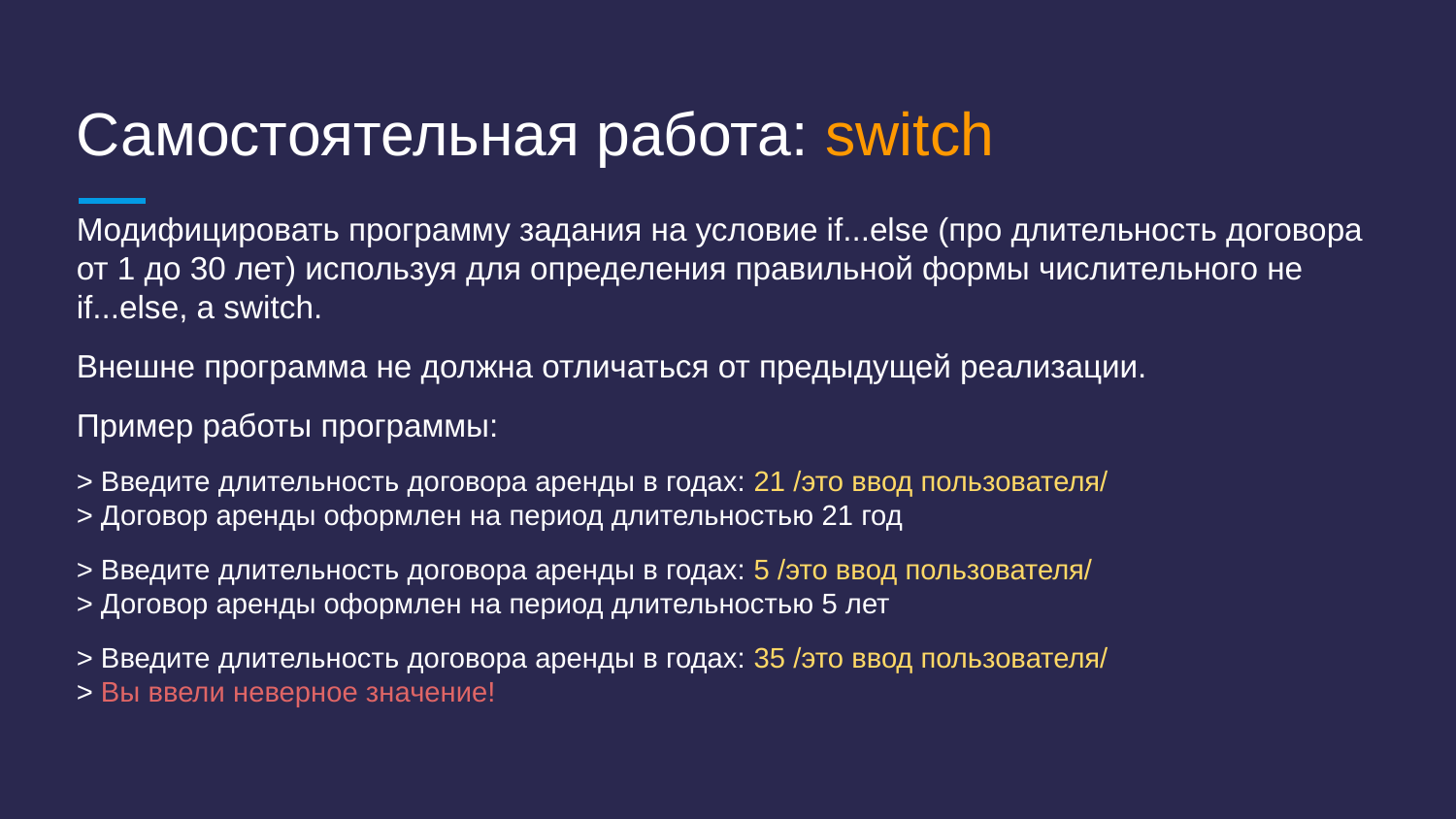

# Самостоятельная работа: switch
Модифицировать программу задания на условие if...else (про длительность договора от 1 до 30 лет) используя для определения правильной формы числительного не if...else, а switch.
Внешне программа не должна отличаться от предыдущей реализации.
Пример работы программы:
> Введите длительность договора аренды в годах: 21 /это ввод пользователя/
> Договор аренды оформлен на период длительностью 21 год
> Введите длительность договора аренды в годах: 5 /это ввод пользователя/
> Договор аренды оформлен на период длительностью 5 лет
> Введите длительность договора аренды в годах: 35 /это ввод пользователя/
> Вы ввели неверное значение!